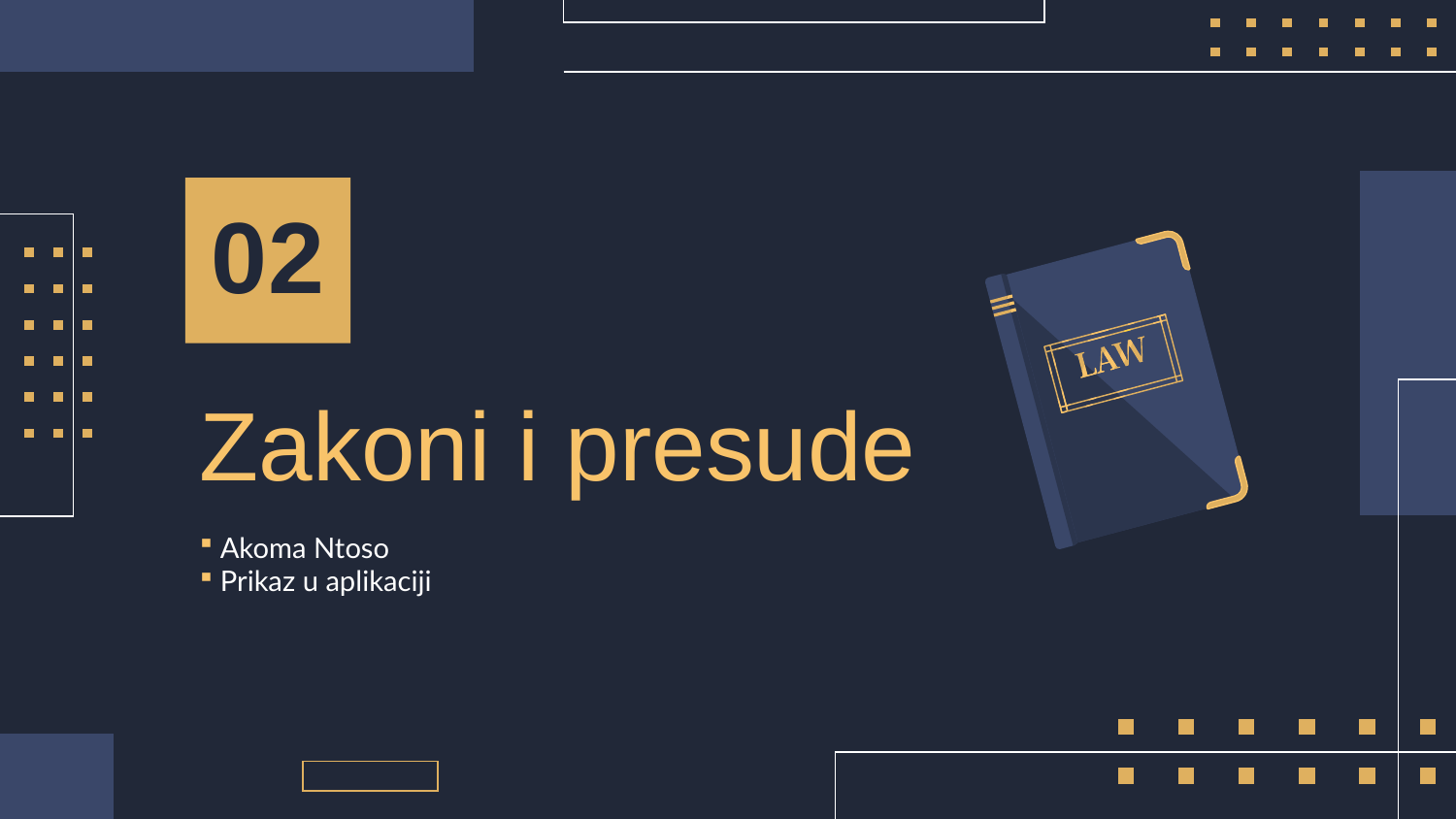

02

# Zakoni i presude
 Akoma Ntoso
 Prikaz u aplikaciji